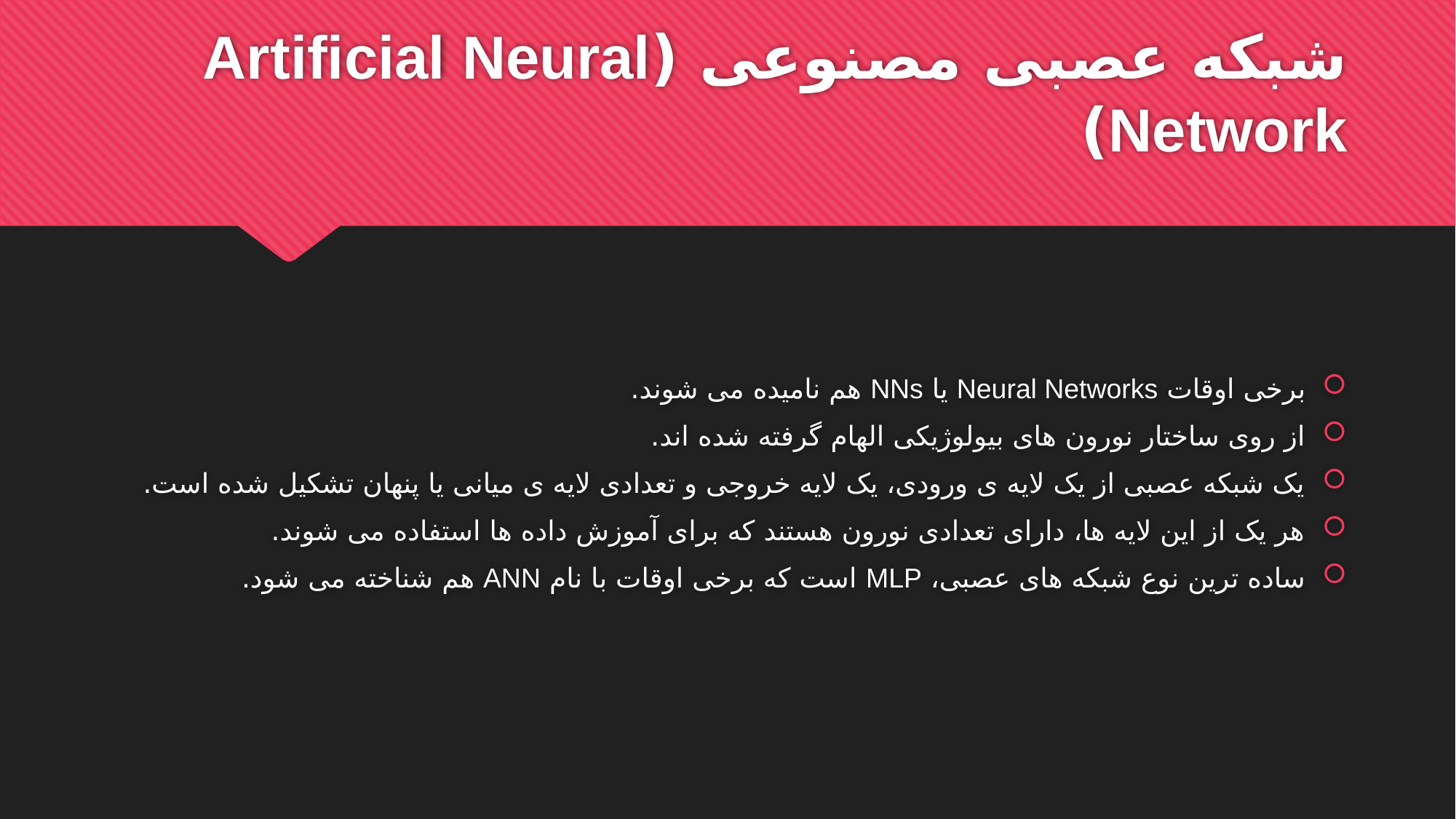

# شبکه عصبی مصنوعی (Artificial Neural Network)
برخی اوقات Neural Networks یا NNs هم نامیده می شوند.
از روی ساختار نورون های بیولوژیکی الهام گرفته شده اند.
یک شبکه عصبی از یک لایه ی ورودی، یک لایه خروجی و تعدادی لایه ی میانی یا پنهان تشکیل شده است.
هر یک از این لایه ها، دارای تعدادی نورون هستند که برای آموزش داده ها استفاده می شوند.
ساده ترین نوع شبکه های عصبی، MLP است که برخی اوقات با نام ANN هم شناخته می شود.